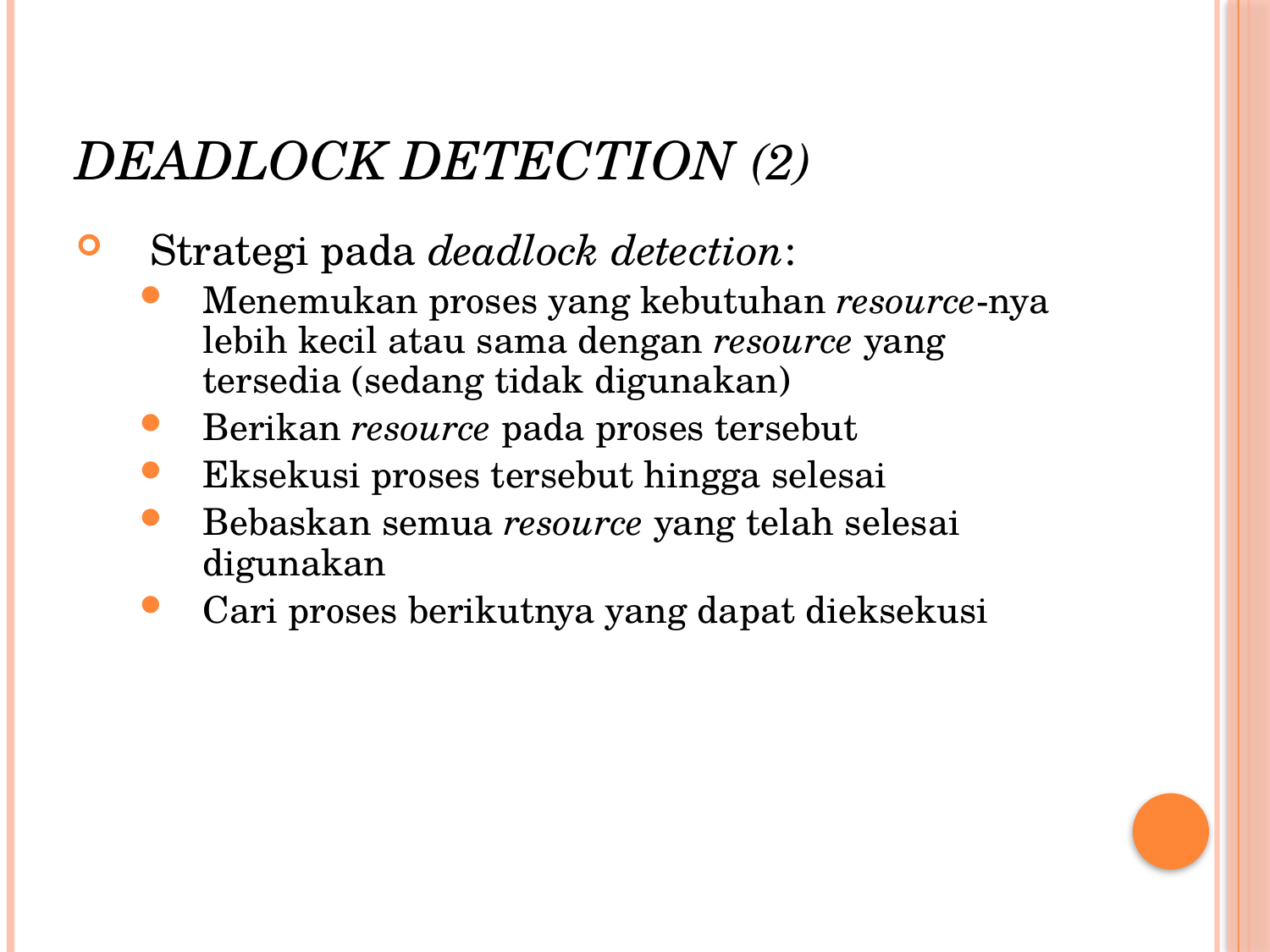

# Deadlock Detection (2)
Strategi pada deadlock detection:
Menemukan proses yang kebutuhan resource-nya lebih kecil atau sama dengan resource yang tersedia (sedang tidak digunakan)
Berikan resource pada proses tersebut
Eksekusi proses tersebut hingga selesai
Bebaskan semua resource yang telah selesai digunakan
Cari proses berikutnya yang dapat dieksekusi